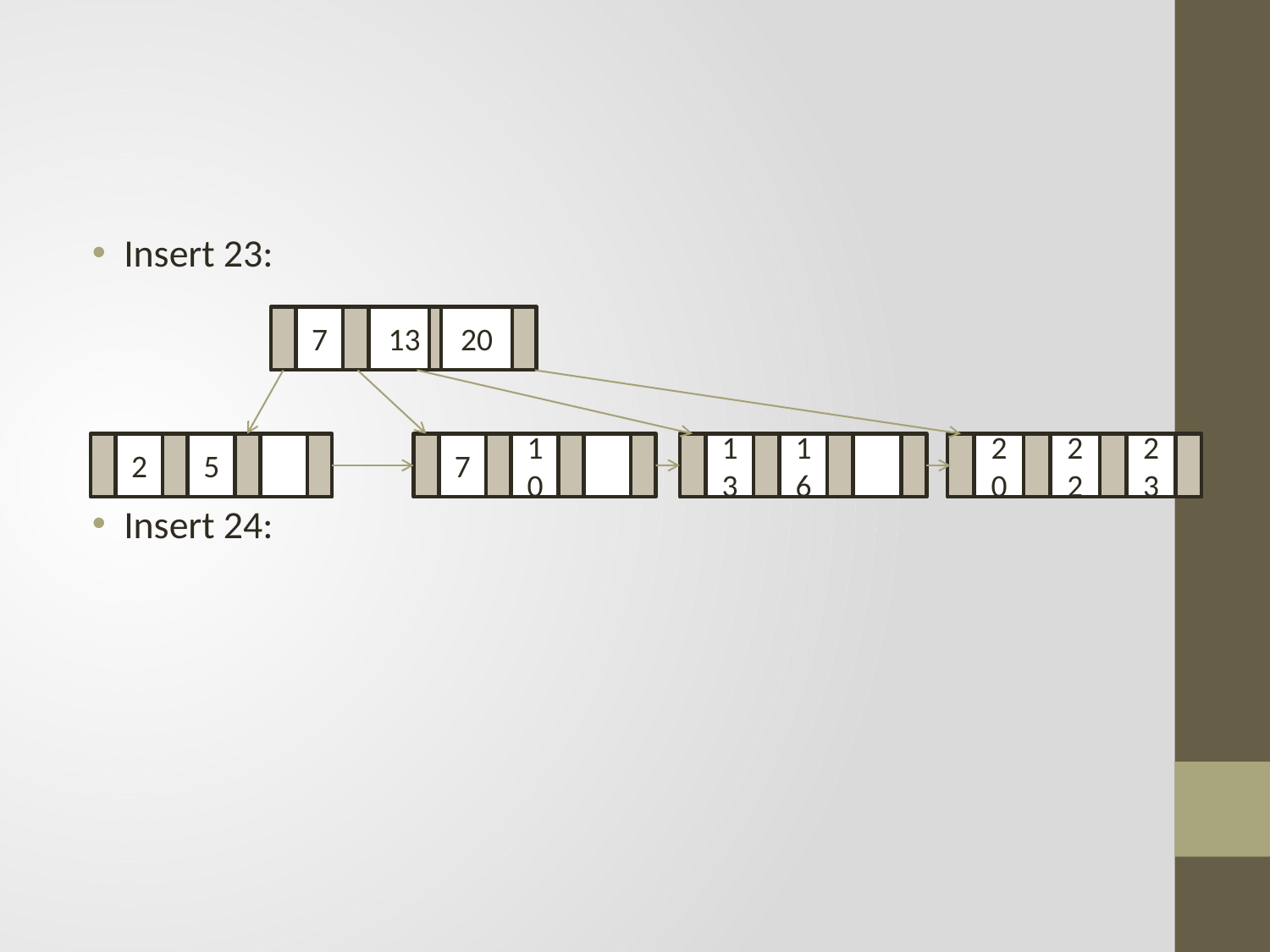

#
Insert 23:

Insert 24:

7

13

20

2

5

7

10

13

16

20

22

23